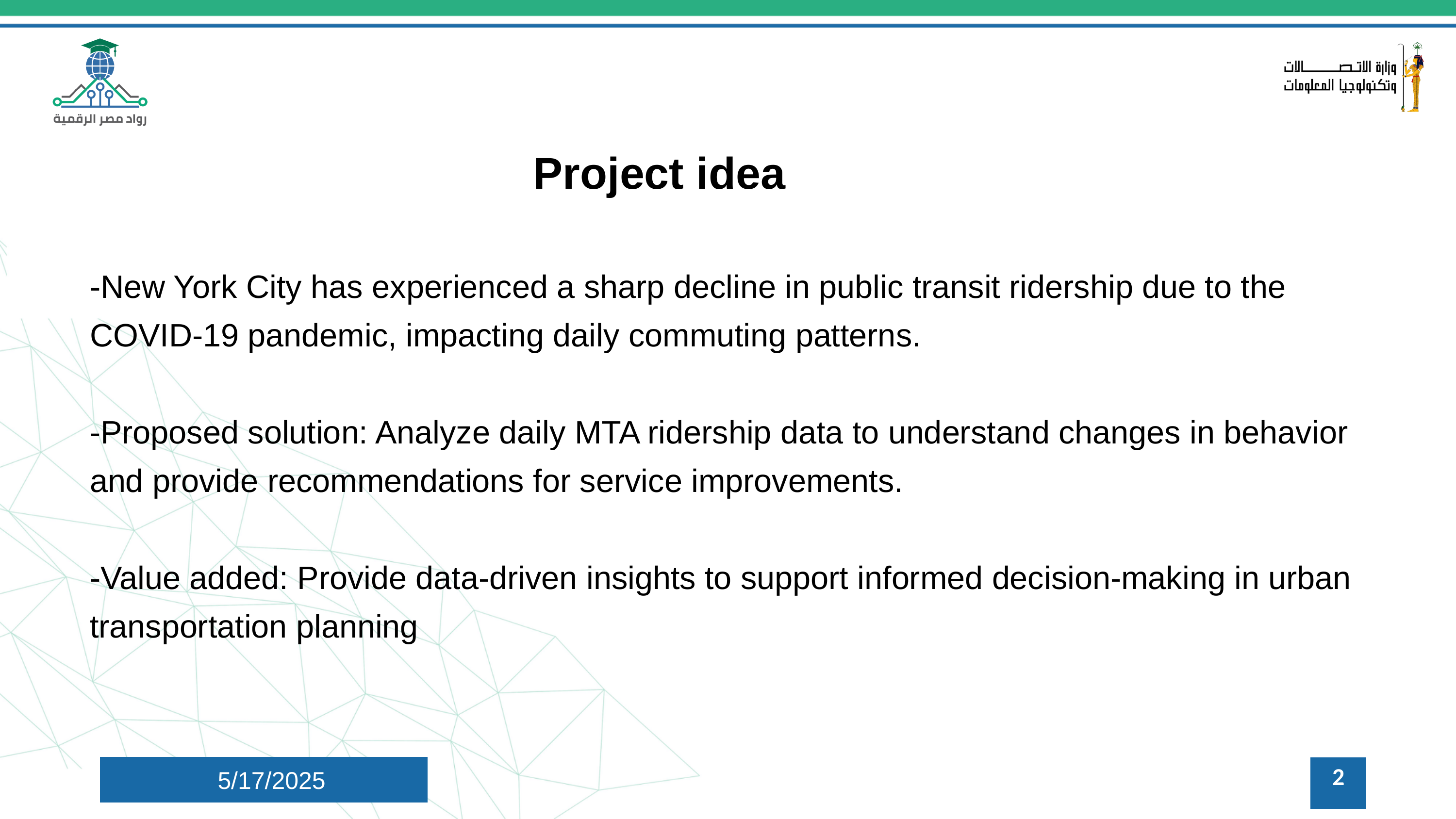

Project idea

-New York City has experienced a sharp decline in public transit ridership due to the COVID-19 pandemic, impacting daily commuting patterns.

-Proposed solution: Analyze daily MTA ridership data to understand changes in behavior and provide recommendations for service improvements.

-Value added: Provide data-driven insights to support informed decision-making in urban transportation planning

2
5/17/2025